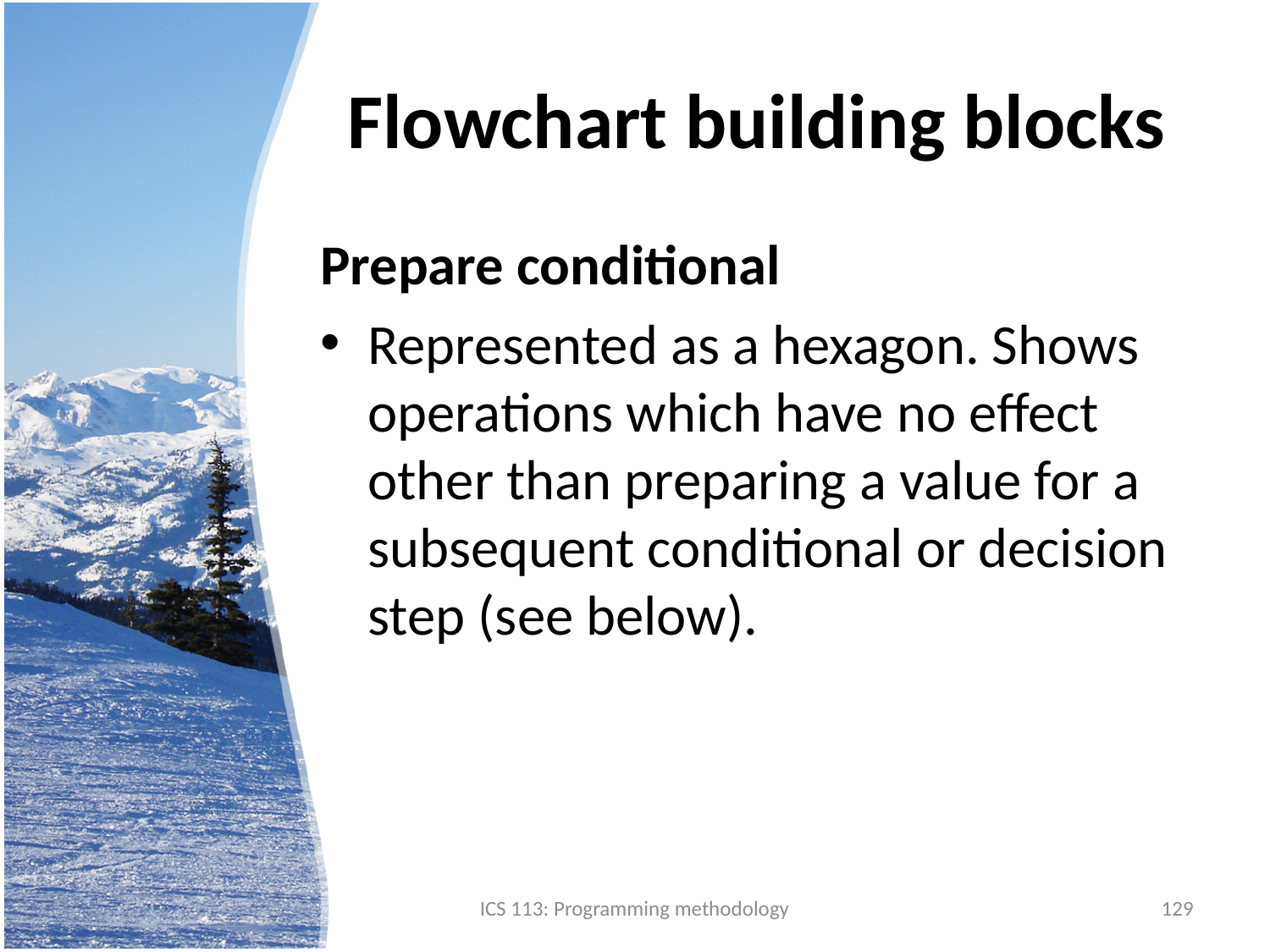

# Flowchart building blocks
Prepare conditional
Represented as a hexagon. Shows operations which have no effect other than preparing a value for a subsequent conditional or decision step (see below).

ICS 113: Programming methodology
129